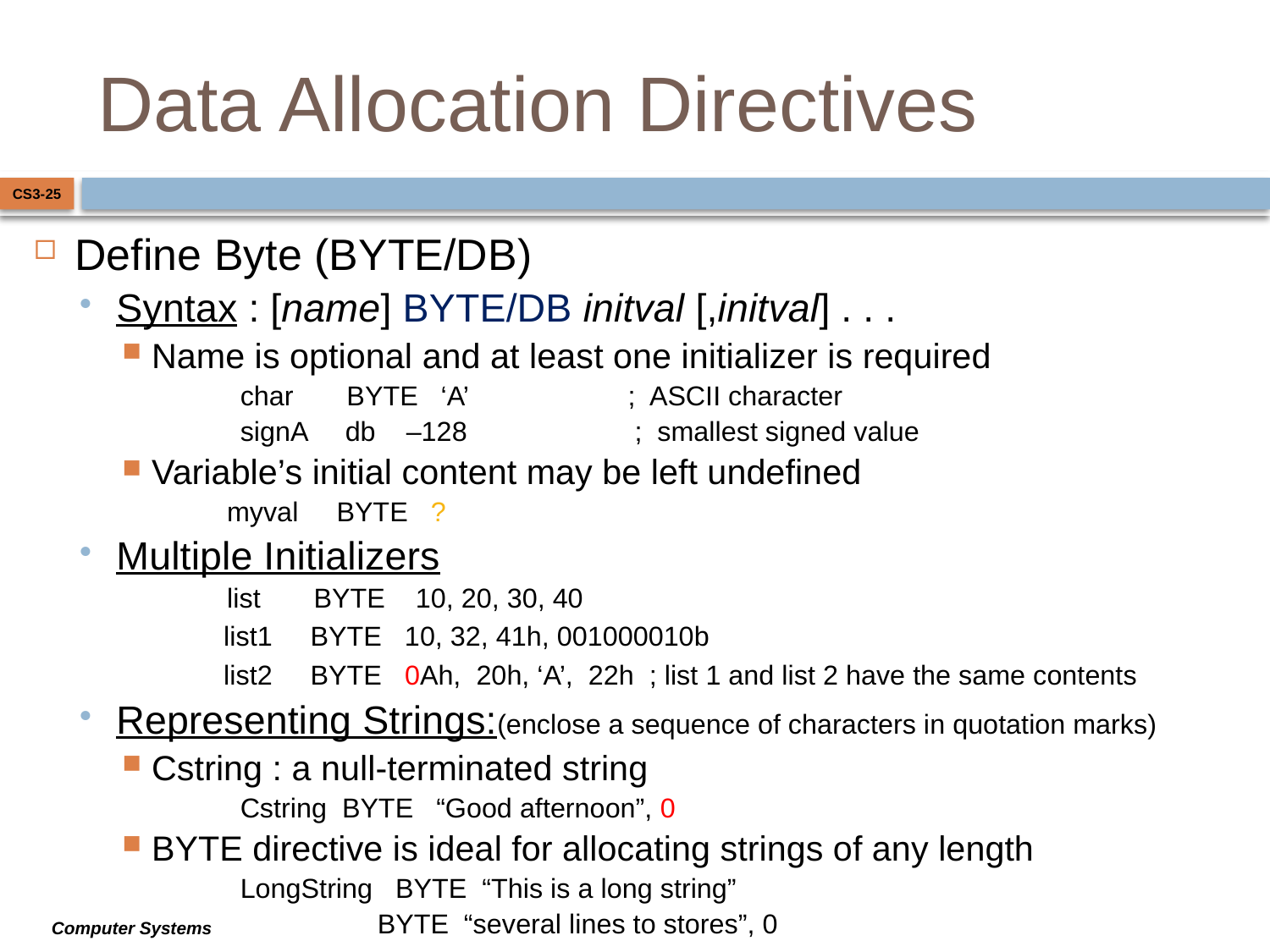

# Data Allocation Directives
CS3-25
Define Byte (BYTE/DB)
Syntax : [name] BYTE/DB initval [,initval] . . .
Name is optional and at least one initializer is required
char       BYTE   ‘A’                     ;  ASCII character
signA     db    –128                      ;  smallest signed value
Variable’s initial content may be left undefined
      myval     BYTE   ?
Multiple Initializers
      list       BYTE    10, 20, 30, 40
     list1     BYTE   10, 32, 41h, 001000010b
     list2     BYTE   0Ah,  20h, ‘A’,  22h  ; list 1 and list 2 have the same contents
Representing Strings:(enclose a sequence of characters in quotation marks)
Cstring : a null-terminated string
Cstring  BYTE   “Good afternoon”, 0
BYTE directive is ideal for allocating strings of any length
LongString   BYTE  “This is a long string”
                  BYTE  “several lines to stores”, 0